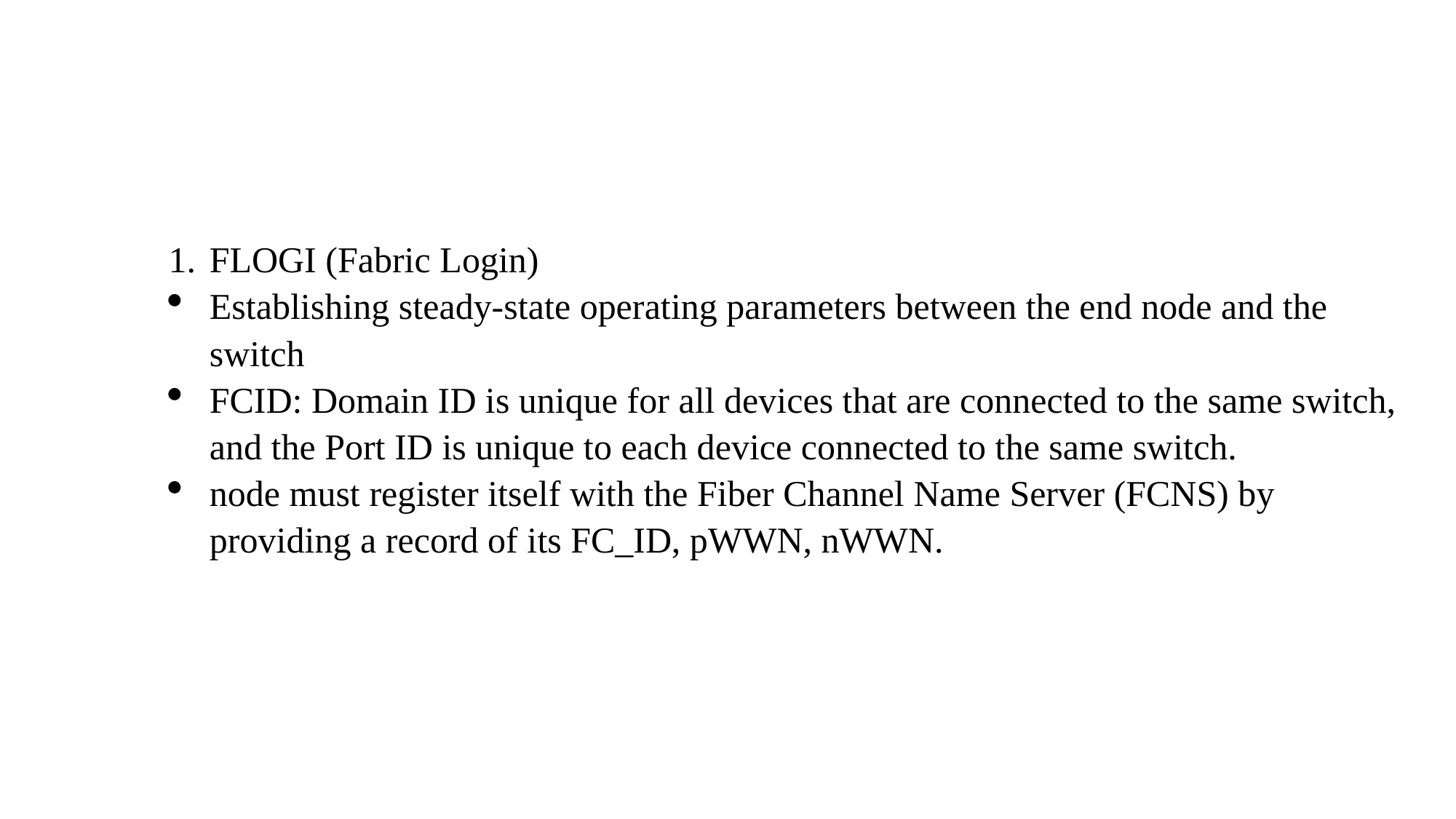

FLOGI (Fabric Login)
Establishing steady-state operating parameters between the end node and the switch
FCID: Domain ID is unique for all devices that are connected to the same switch, and the Port ID is unique to each device connected to the same switch.
node must register itself with the Fiber Channel Name Server (FCNS) by providing a record of its FC_ID, pWWN, nWWN.